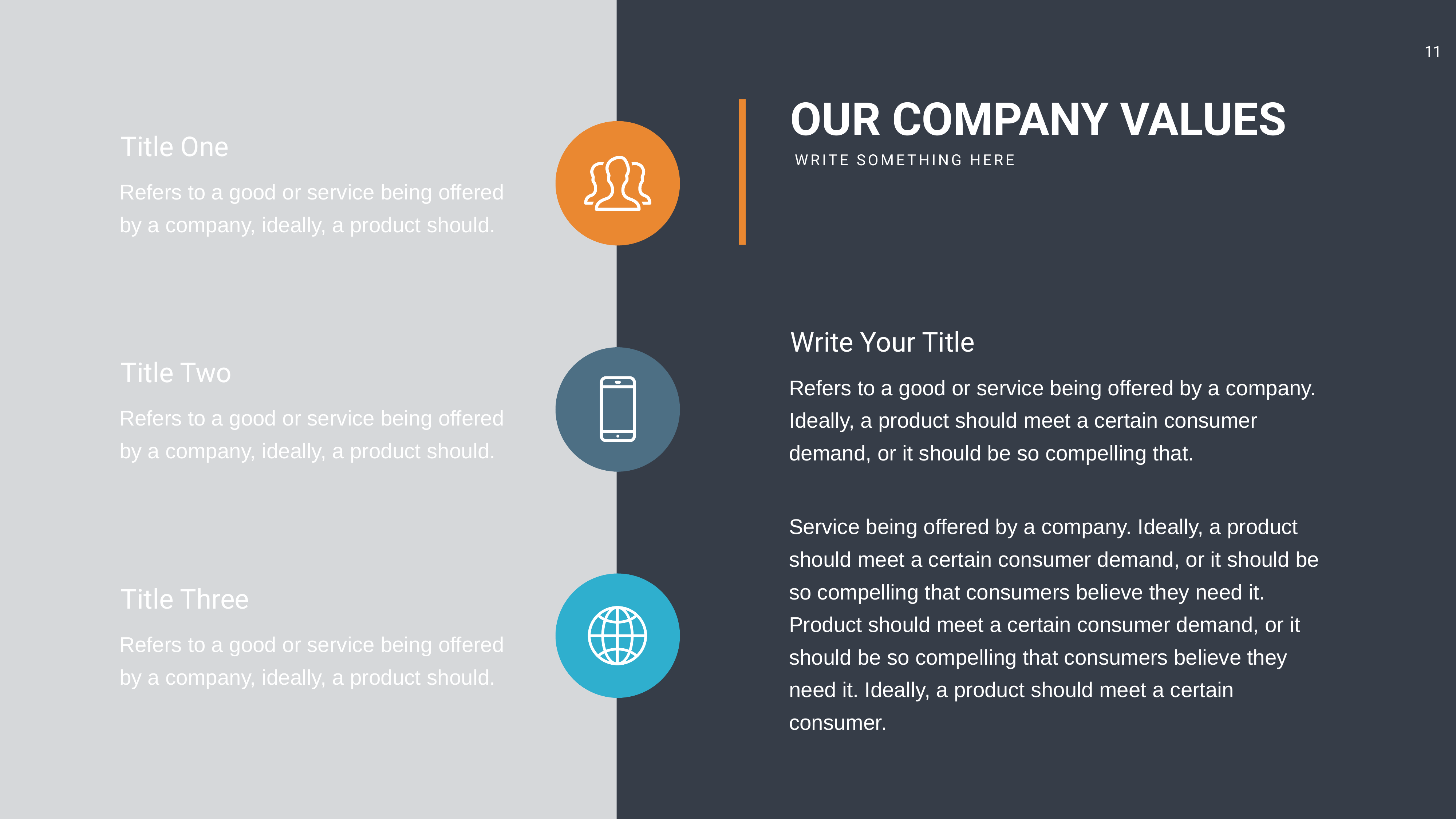

OUR COMPANY VALUES

Title One
WRITE SOMETHING HERE
Refers to a good or service being offered by a company, ideally, a product should.
Write Your Title

Title Two
Refers to a good or service being offered by a company. Ideally, a product should meet a certain consumer demand, or it should be so compelling that.

Service being offered by a company. Ideally, a product should meet a certain consumer demand, or it should be so compelling that consumers believe they need it. Product should meet a certain consumer demand, or it should be so compelling that consumers believe they need it. Ideally, a product should meet a certain consumer.
Refers to a good or service being offered by a company, ideally, a product should.

Title Three
Refers to a good or service being offered by a company, ideally, a product should.